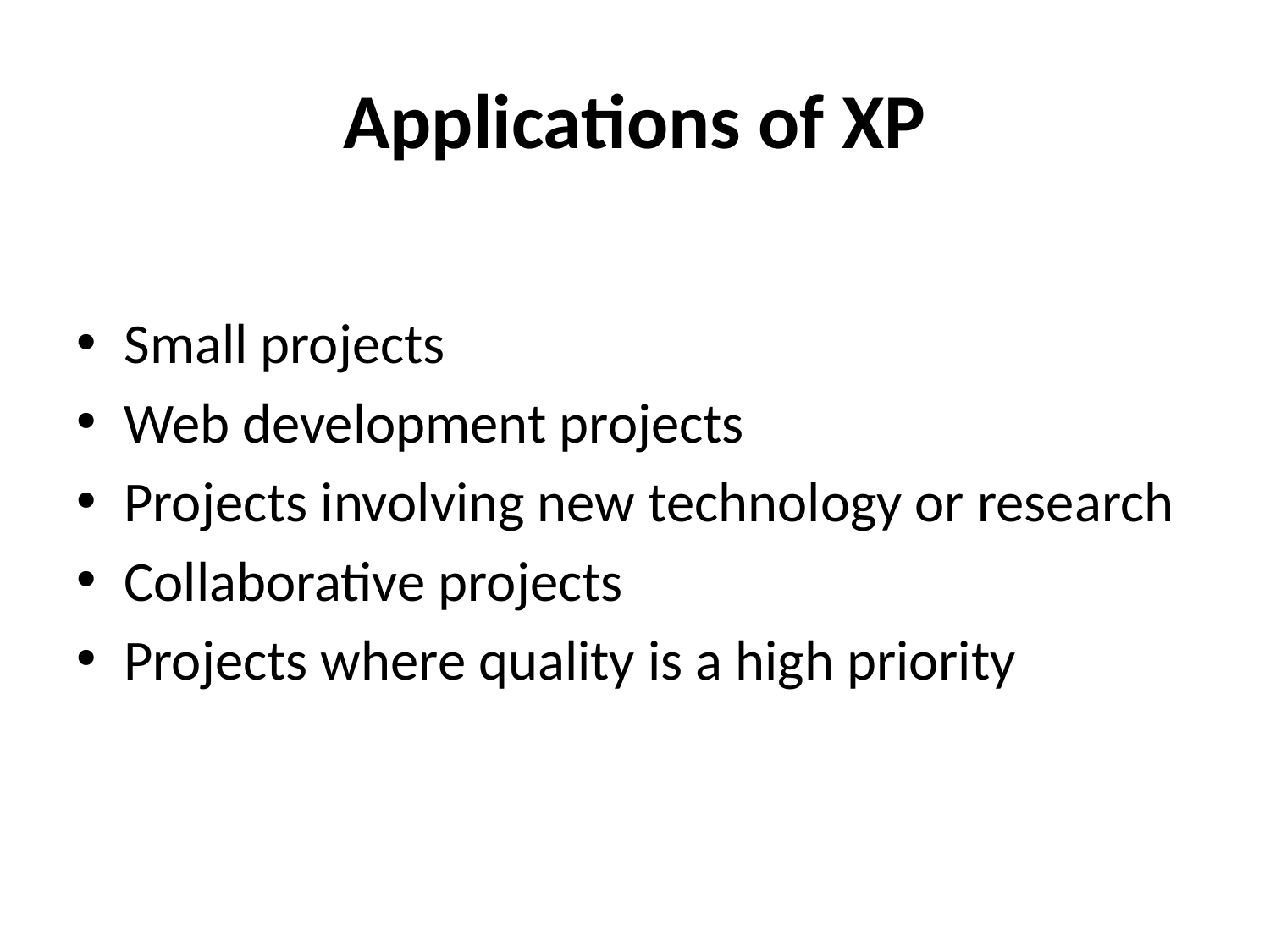

# Applications of XP

Small projects
Web development projects
Projects involving new technology or research
Collaborative projects
Projects where quality is a high priority